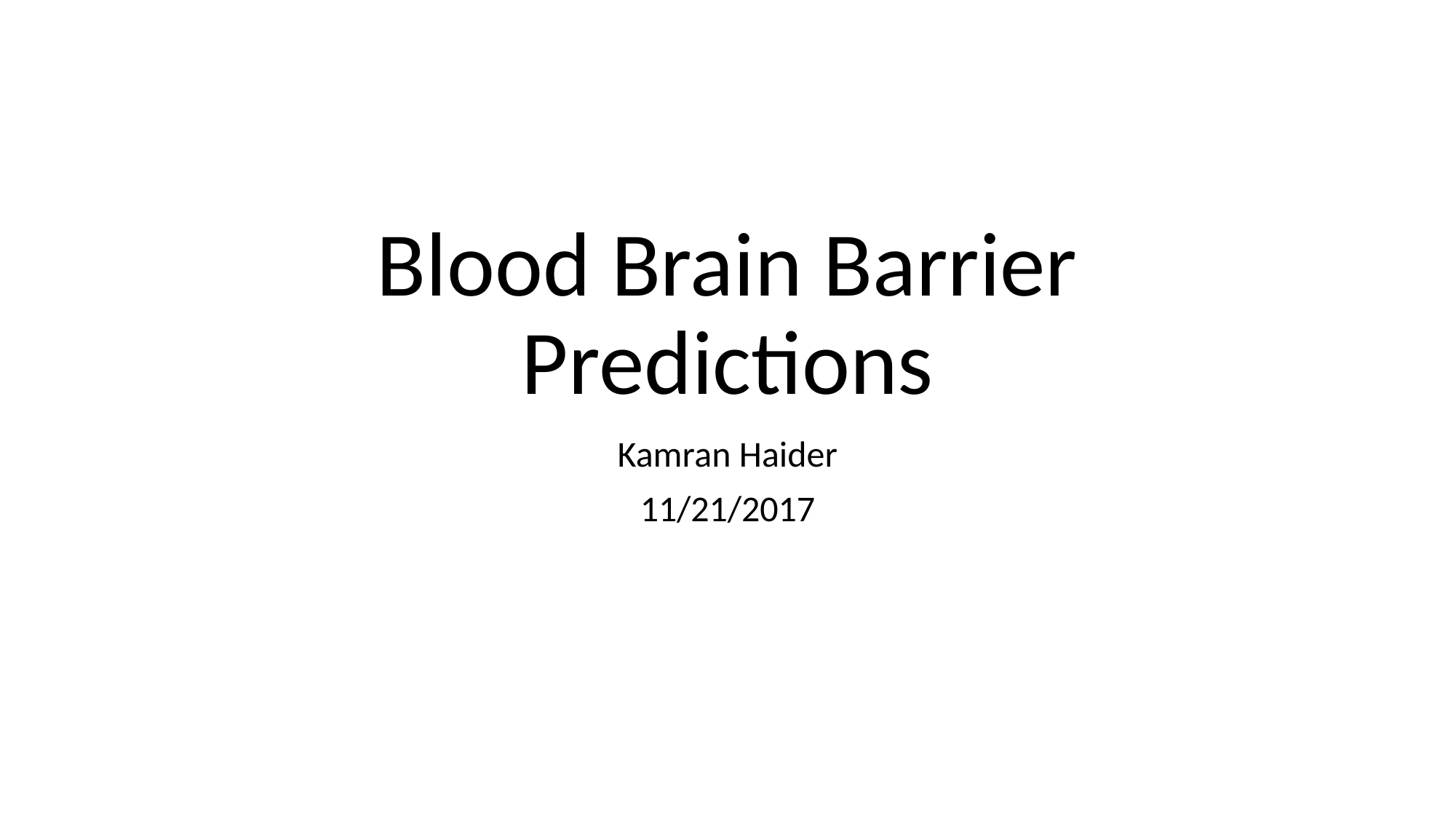

# Blood Brain Barrier Predictions
Kamran Haider
11/21/2017